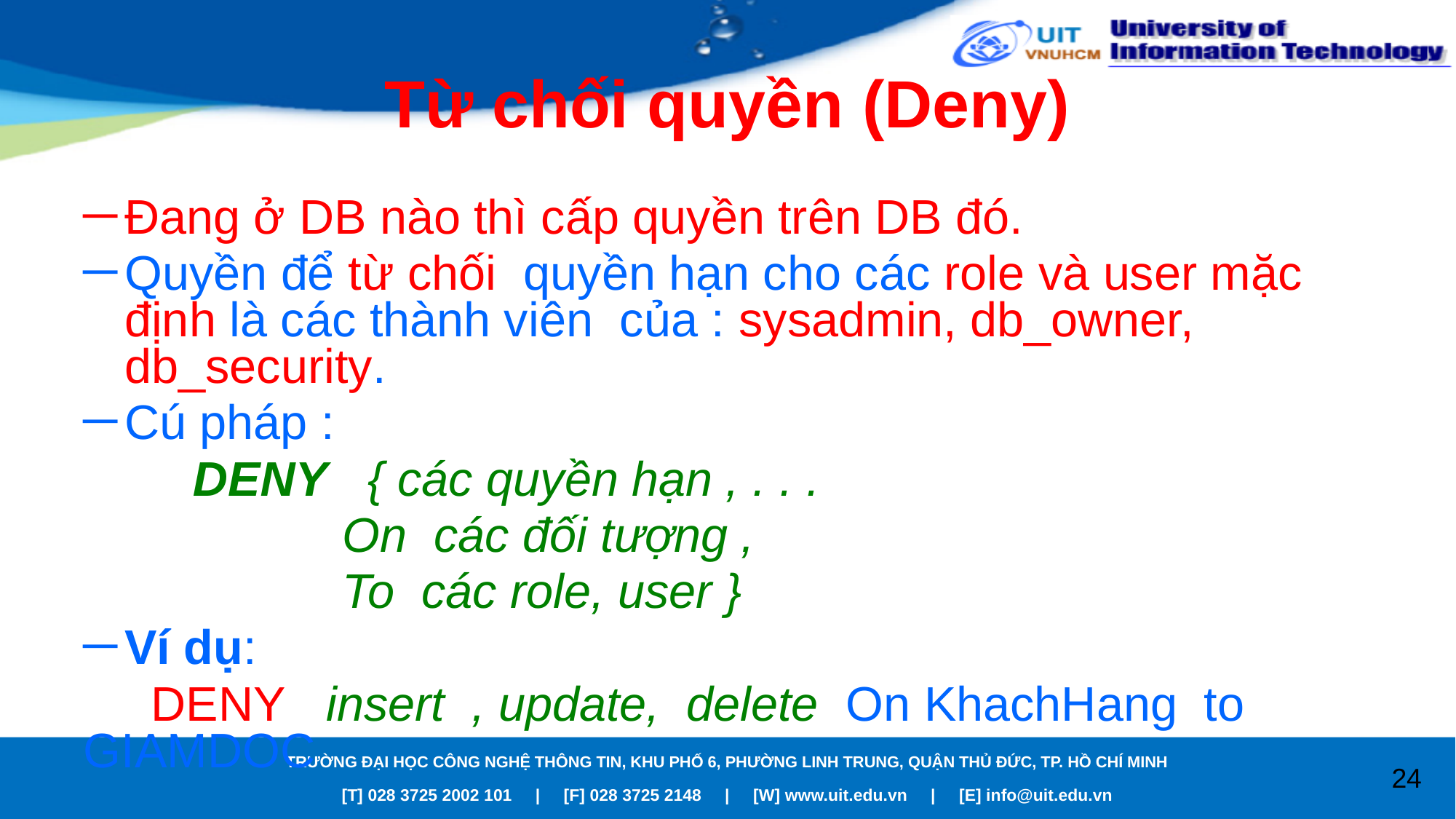

# Từ chối quyền (Deny)
Đang ở DB nào thì cấp quyền trên DB đó.
Quyền để từ chối  quyền hạn cho các role và user mặc định là các thành viên  của : sysadmin, db_owner, db_security.
Cú pháp :
	DENY   { các quyền hạn , . . .
		   On  các đối tượng ,
		   To  các role, user }
Ví dụ:
     DENY   insert  , update,  delete  On KhachHang  to  GIAMDOC